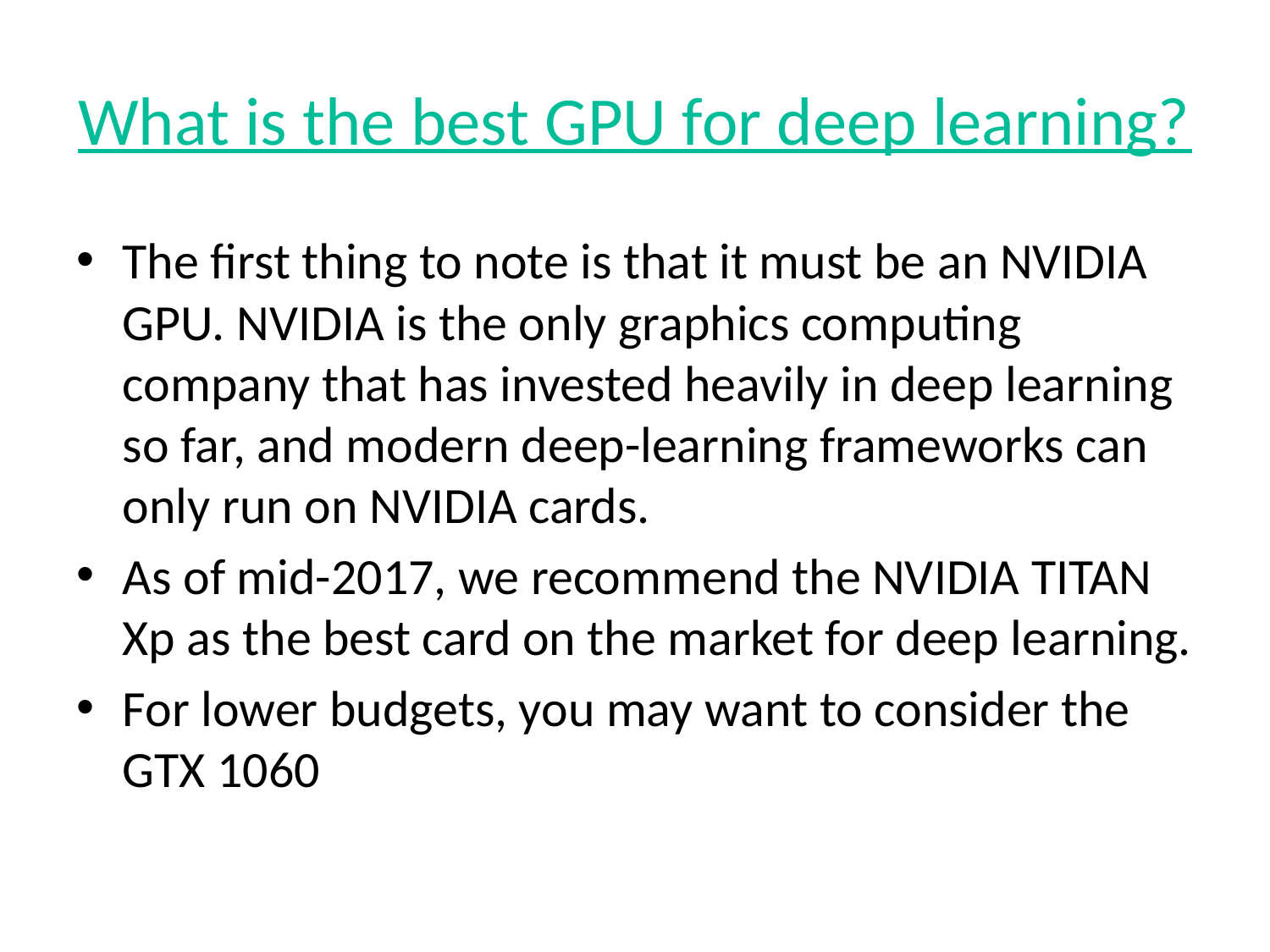

# What is the best GPU for deep learning?
The first thing to note is that it must be an NVIDIA GPU. NVIDIA is the only graphics computing company that has invested heavily in deep learning so far, and modern deep-learning frameworks can only run on NVIDIA cards.
As of mid-2017, we recommend the NVIDIA TITAN Xp as the best card on the market for deep learning.
For lower budgets, you may want to consider the GTX 1060